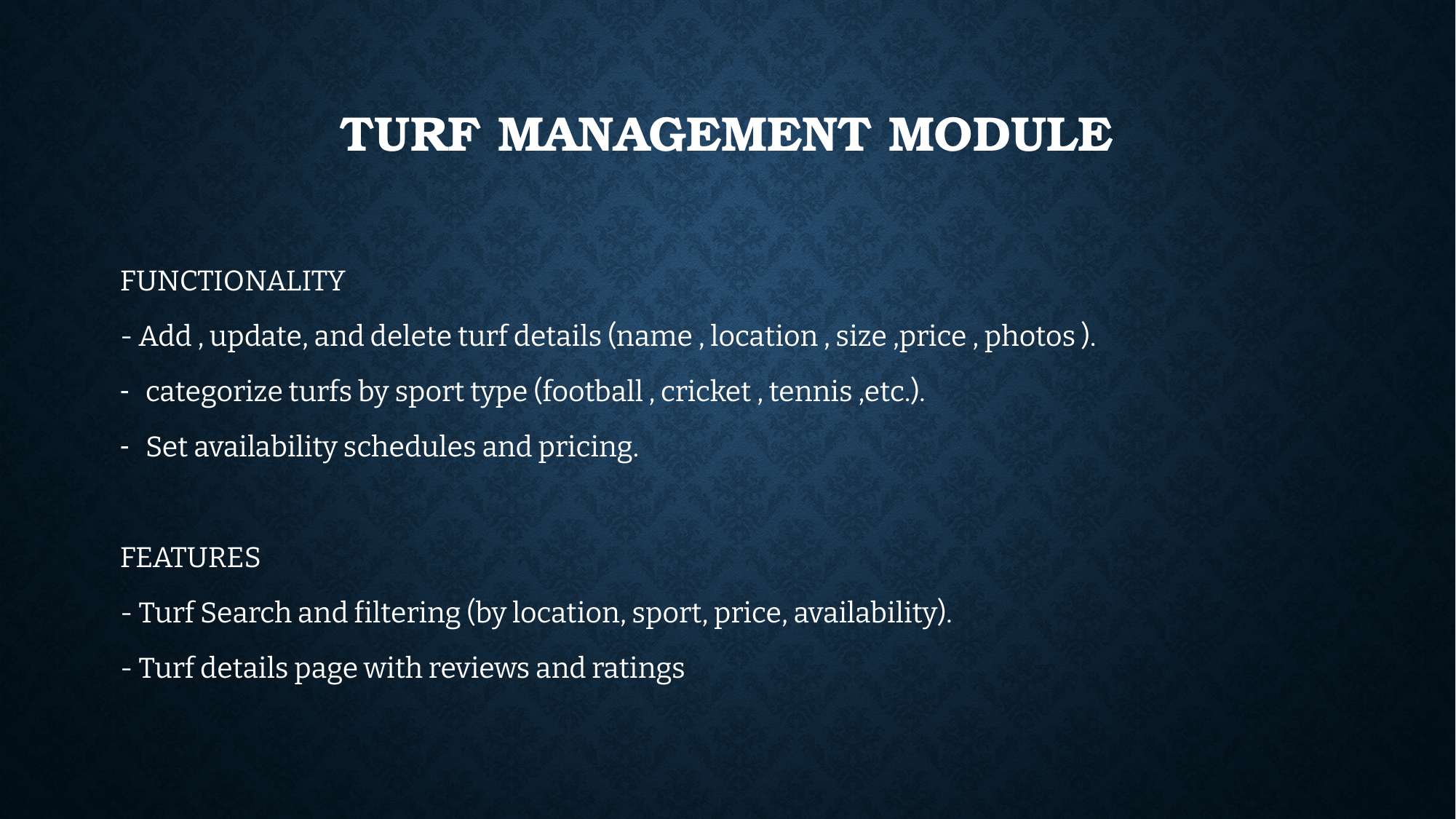

# Turf Management Module
FUNCTIONALITY
- Add , update, and delete turf details (name , location , size ,price , photos ).
categorize turfs by sport type (football , cricket , tennis ,etc.).
Set availability schedules and pricing.

FEATURES
- Turf Search and filtering (by location, sport, price, availability).
- Turf details page with reviews and ratings